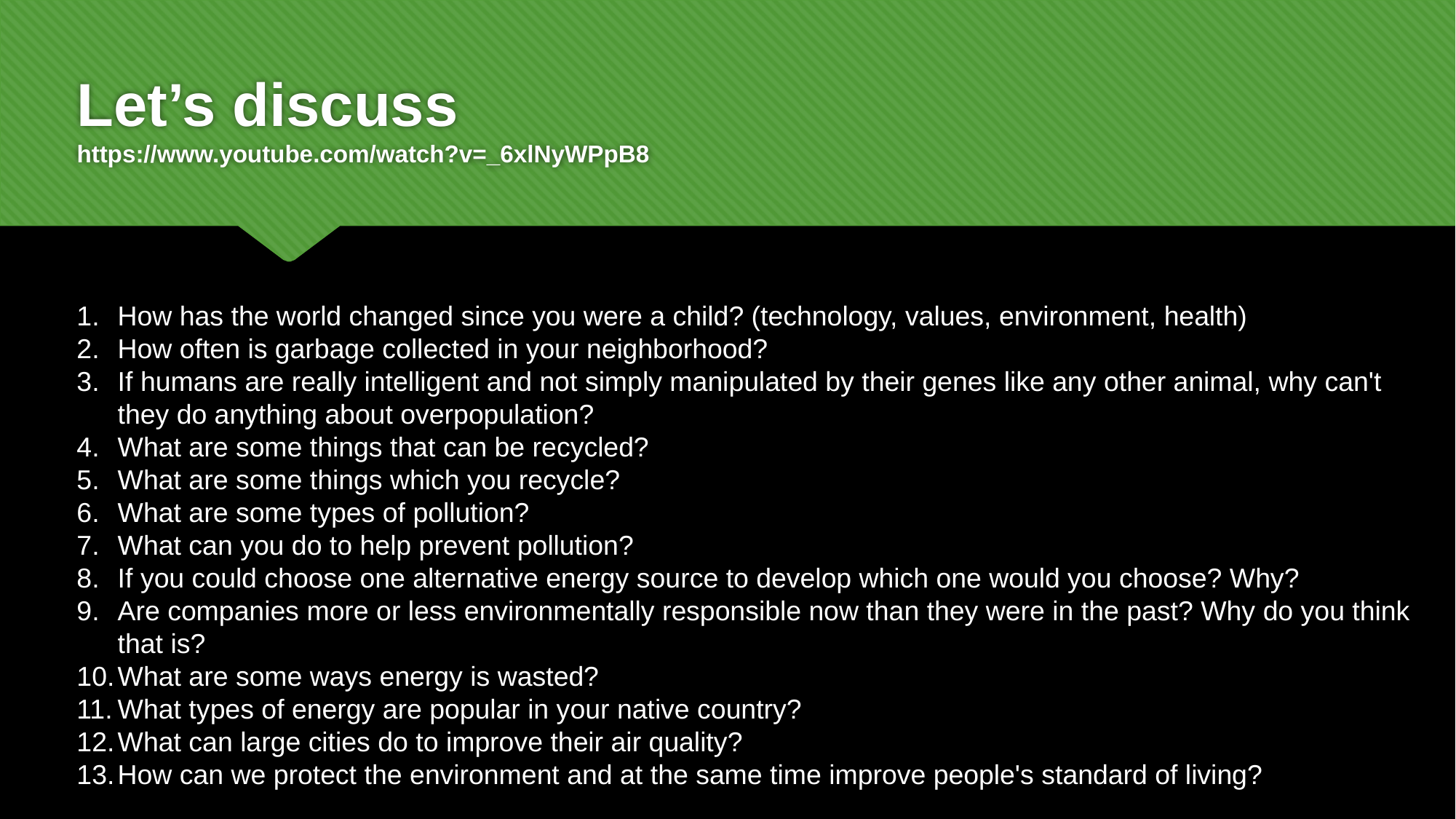

# Let’s discuss https://www.youtube.com/watch?v=_6xlNyWPpB8
How has the world changed since you were a child? (technology, values, environment, health)
How often is garbage collected in your neighborhood?
If humans are really intelligent and not simply manipulated by their genes like any other animal, why can't they do anything about overpopulation?
What are some things that can be recycled?
What are some things which you recycle?
What are some types of pollution?
What can you do to help prevent pollution?
If you could choose one alternative energy source to develop which one would you choose? Why?
Are companies more or less environmentally responsible now than they were in the past? Why do you think that is?
What are some ways energy is wasted?
What types of energy are popular in your native country?
What can large cities do to improve their air quality?
How can we protect the environment and at the same time improve people's standard of living?